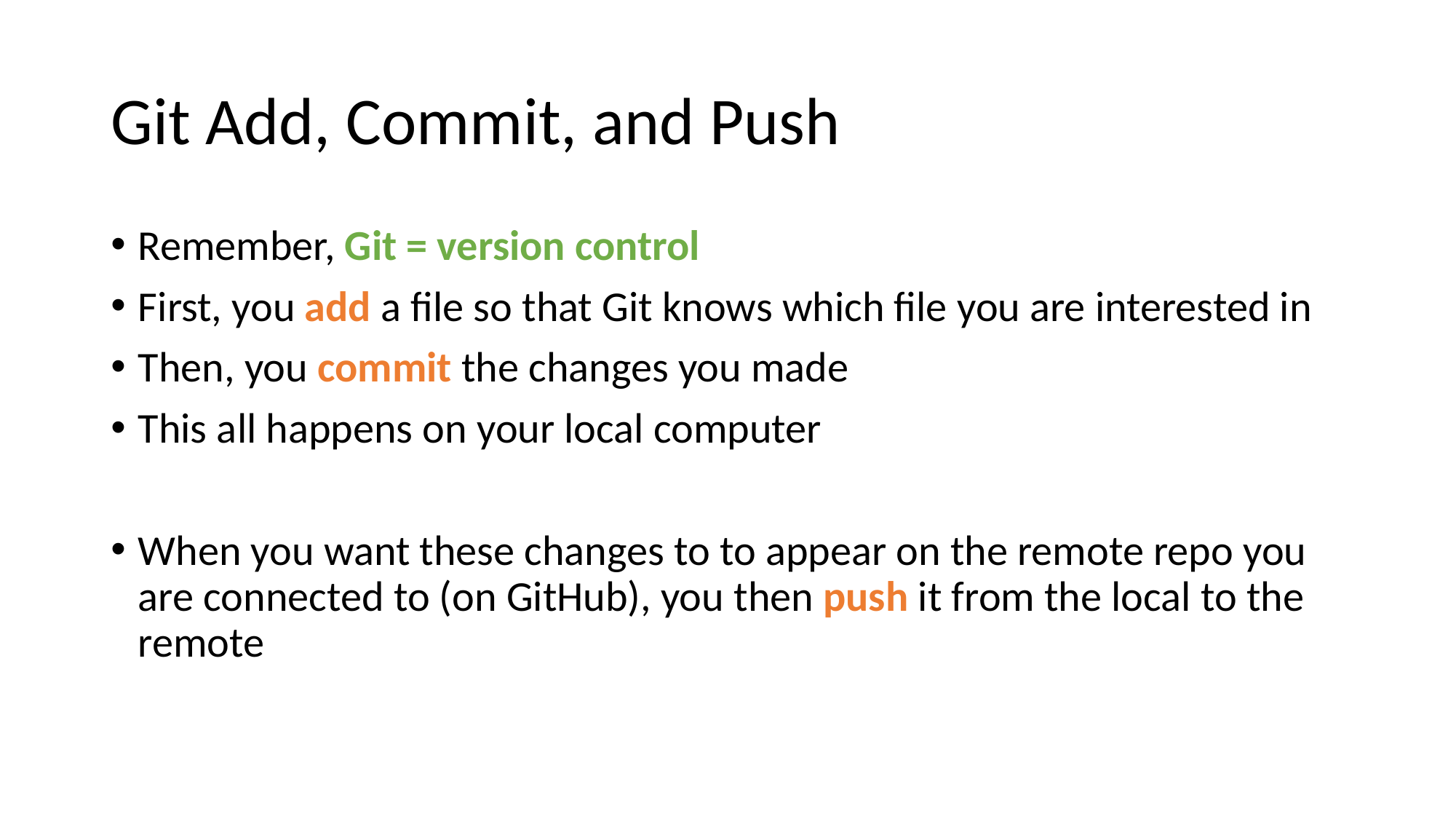

# Git Add, Commit, and Push
Remember, Git = version control
First, you add a file so that Git knows which file you are interested in
Then, you commit the changes you made
This all happens on your local computer

When you want these changes to to appear on the remote repo you are connected to (on GitHub), you then push it from the local to the remote